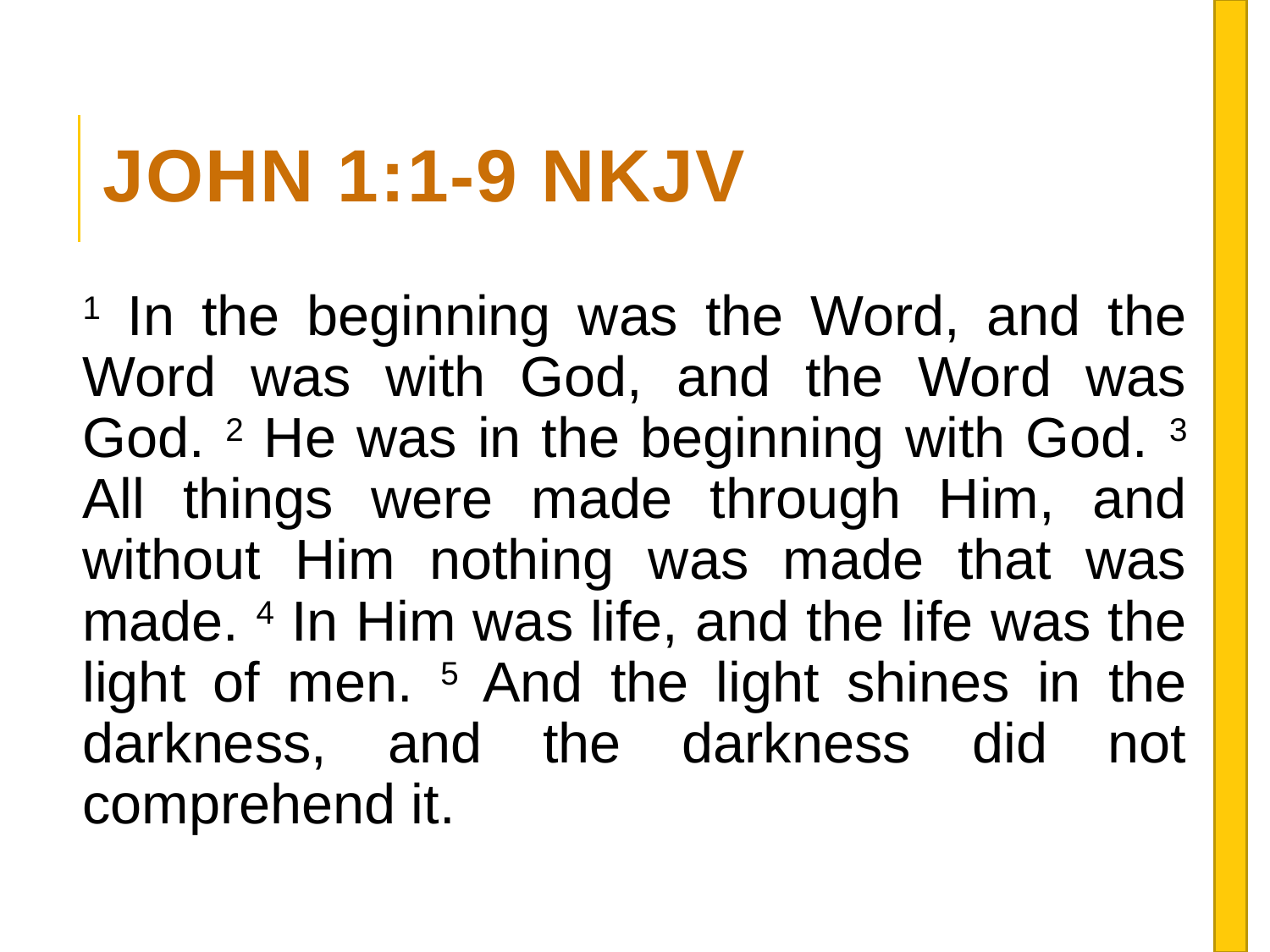

# John 1:1-9 NKJV
1 In the beginning was the Word, and the Word was with God, and the Word was God. 2 He was in the beginning with God. 3 All things were made through Him, and without Him nothing was made that was made. 4 In Him was life, and the life was the light of men. 5 And the light shines in the darkness, and the darkness did not comprehend it.